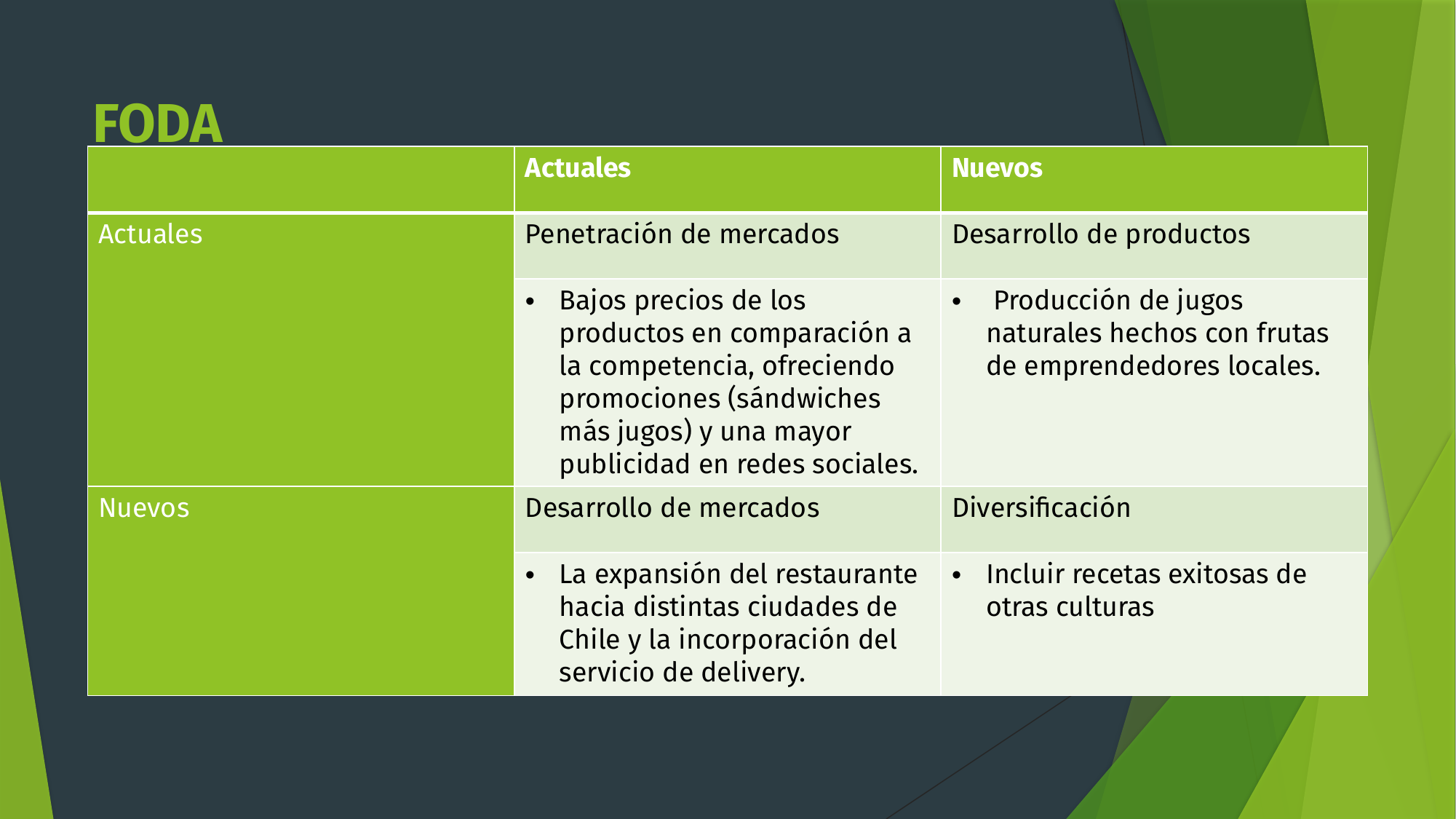

# FODA
|  | Actuales | Nuevos |
| --- | --- | --- |
| Actuales | Penetración de mercados | Desarrollo de productos |
|  | Bajos precios de los productos en comparación a la competencia, ofreciendo promociones (sándwiches más jugos) y una mayor publicidad en redes sociales. | Producción de jugos naturales hechos con frutas de emprendedores locales. |
| Nuevos | Desarrollo de mercados | Diversificación |
|  | La expansión del restaurante hacia distintas ciudades de Chile y la incorporación del servicio de delivery. | Incluir recetas exitosas de otras culturas |